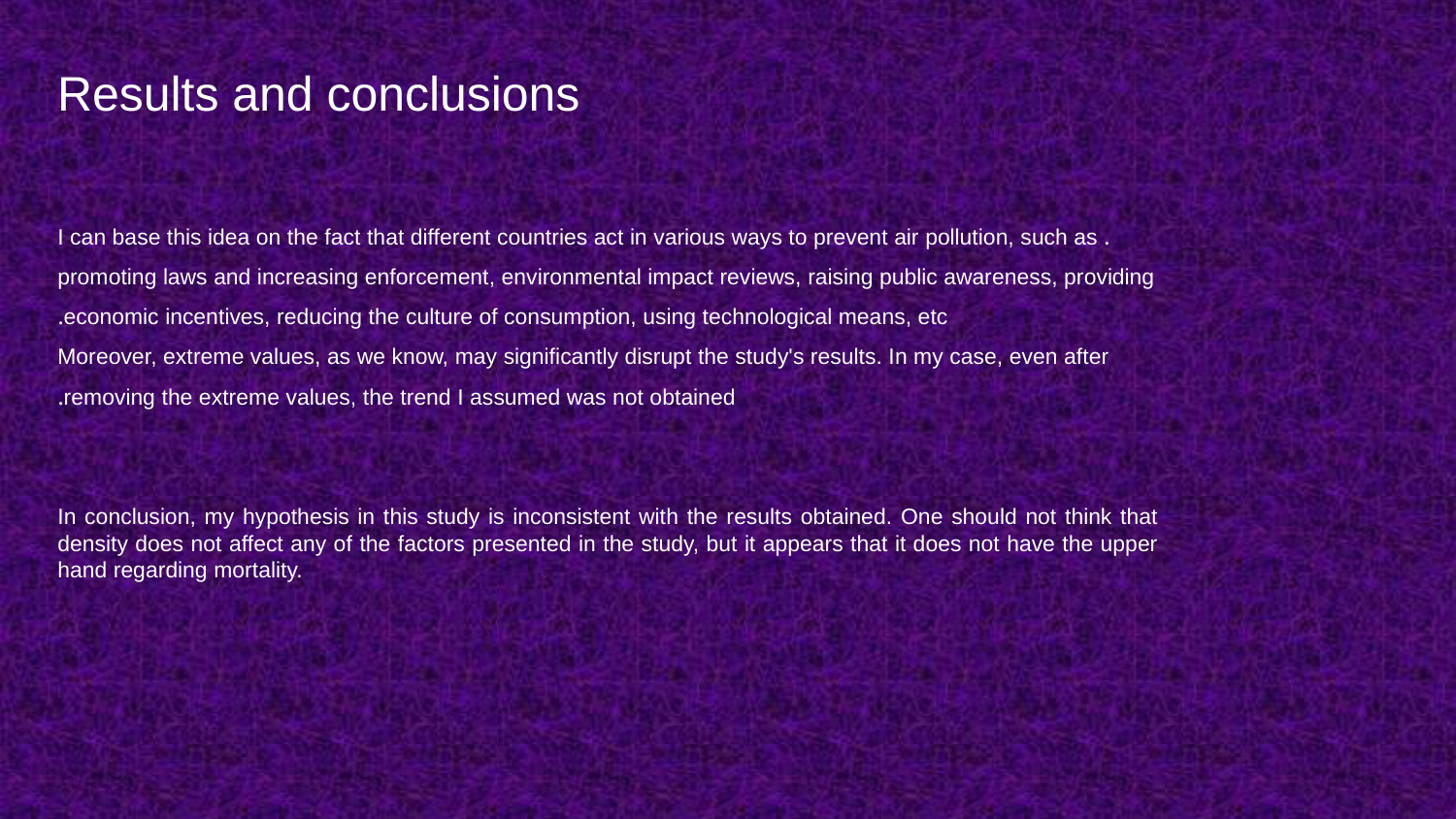

‏Results and conclusions

. I can base this idea on the fact that different countries act in various ways to prevent air pollution, such as promoting laws and increasing enforcement, environmental impact reviews, raising public awareness, providing economic incentives, reducing the culture of consumption, using technological means, etc.
 Moreover, extreme values, as we know, may significantly disrupt the study's results. In my case, even after removing the extreme values, the trend I assumed was not obtained.

In conclusion, my hypothesis in this study is inconsistent with the results obtained. One should not think that density does not affect any of the factors presented in the study, but it appears that it does not have the upper hand regarding mortality.